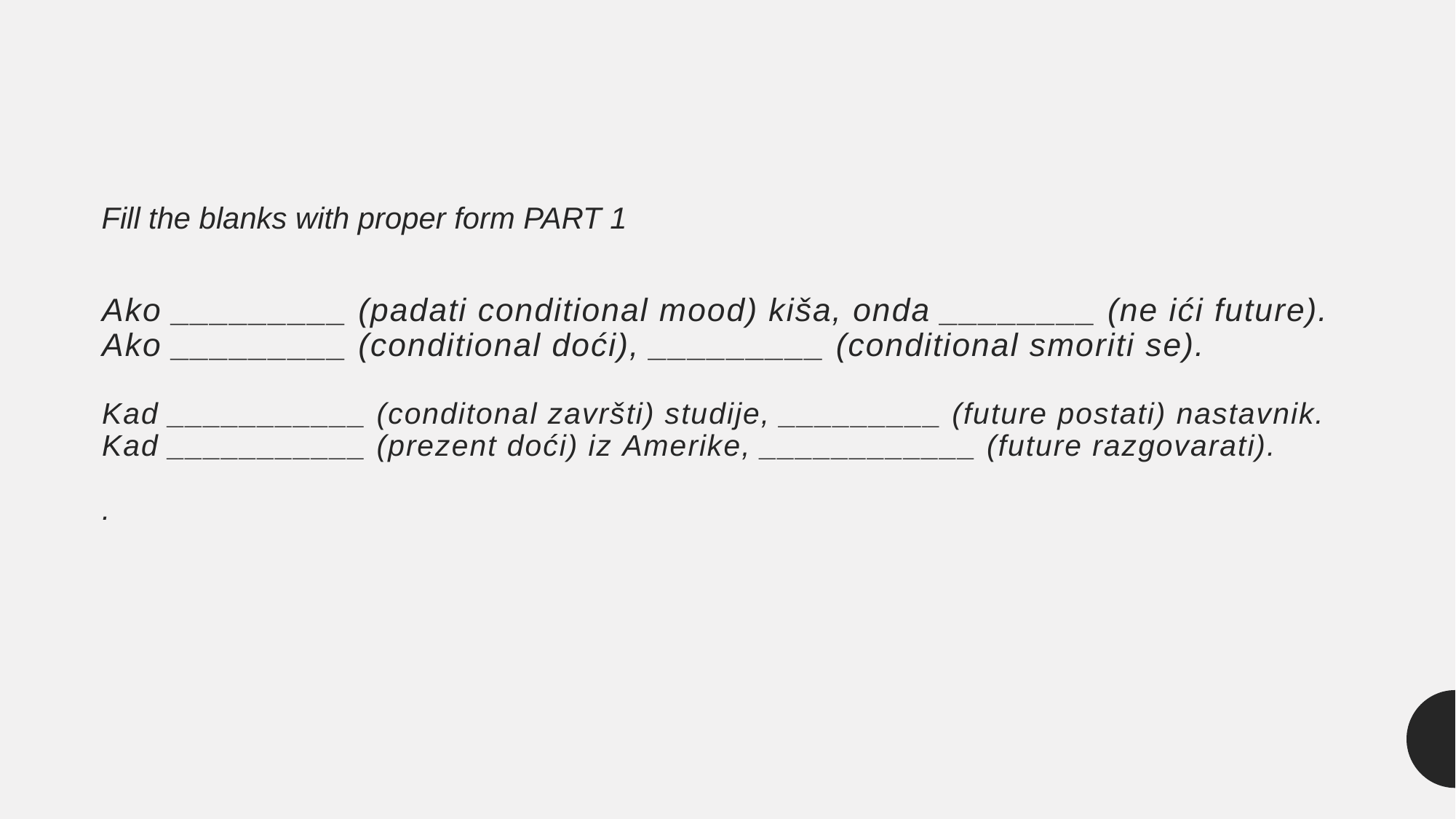

Fill the blanks with proper form PART 1
# Ako _________ (padati conditional mood) kiša, onda ________ (ne ići future). Ako _________ (conditional doći), _________ (conditional smoriti se). Kad ___________ (conditonal završti) studije, _________ (future postati) nastavnik.  Kad ___________ (prezent doći) iz Amerike, ____________ (future razgovarati).  .